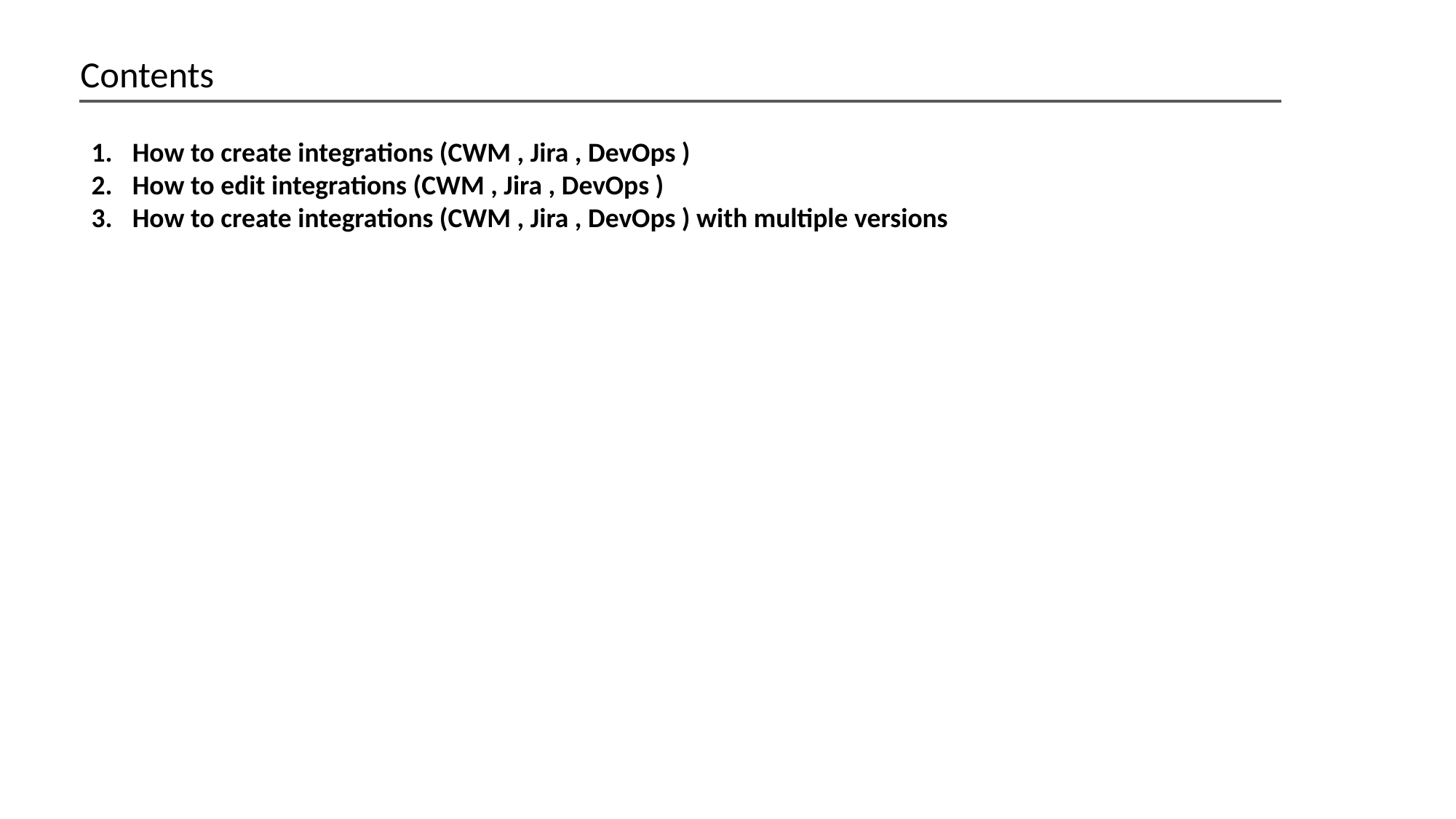

Contents
How to create integrations (CWM , Jira , DevOps )
How to edit integrations (CWM , Jira , DevOps )
How to create integrations (CWM , Jira , DevOps ) with multiple versions